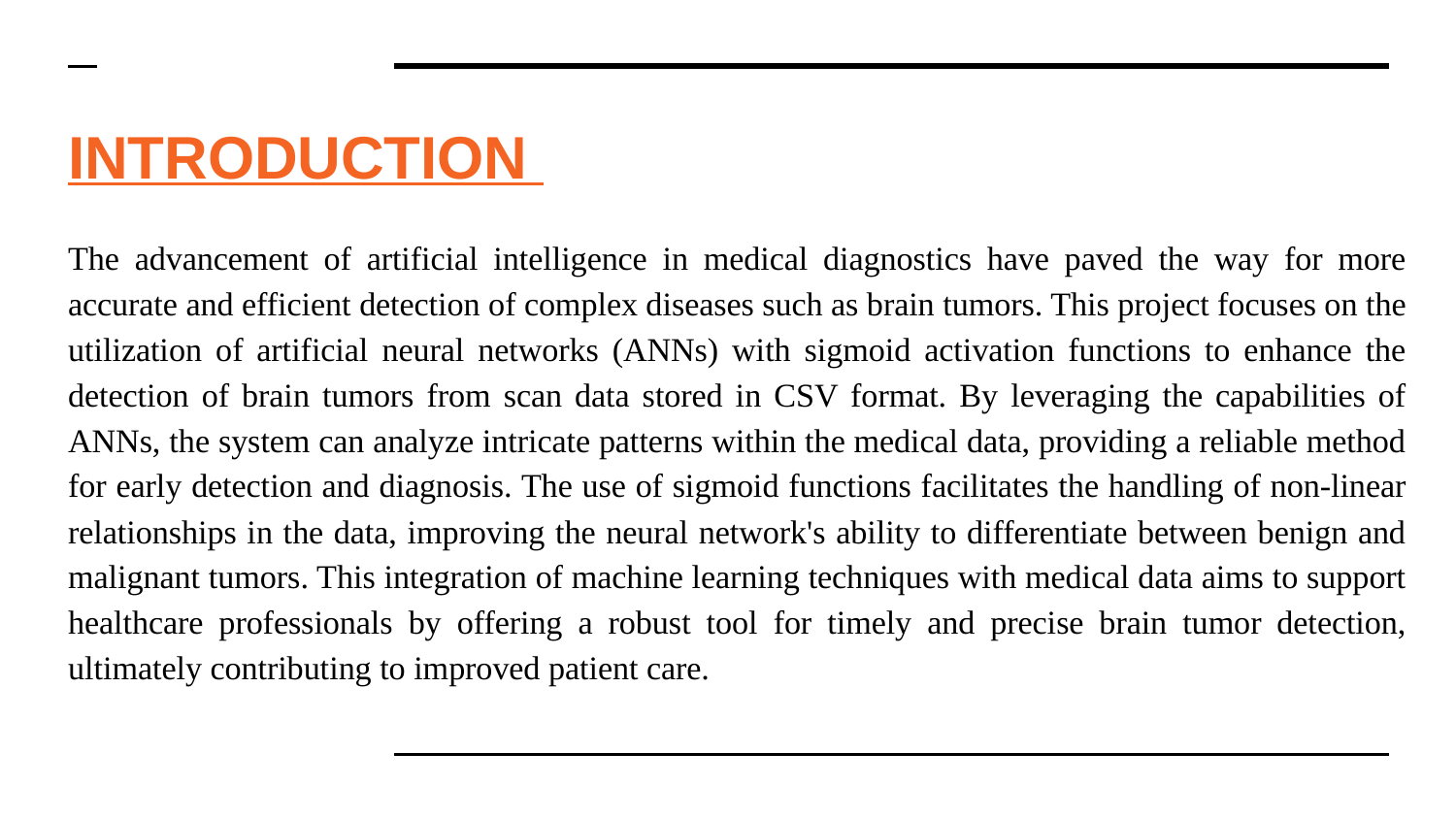

# INTRODUCTION
The advancement of artificial intelligence in medical diagnostics have paved the way for more accurate and efficient detection of complex diseases such as brain tumors. This project focuses on the utilization of artificial neural networks (ANNs) with sigmoid activation functions to enhance the detection of brain tumors from scan data stored in CSV format. By leveraging the capabilities of ANNs, the system can analyze intricate patterns within the medical data, providing a reliable method for early detection and diagnosis. The use of sigmoid functions facilitates the handling of non-linear relationships in the data, improving the neural network's ability to differentiate between benign and malignant tumors. This integration of machine learning techniques with medical data aims to support healthcare professionals by offering a robust tool for timely and precise brain tumor detection, ultimately contributing to improved patient care.